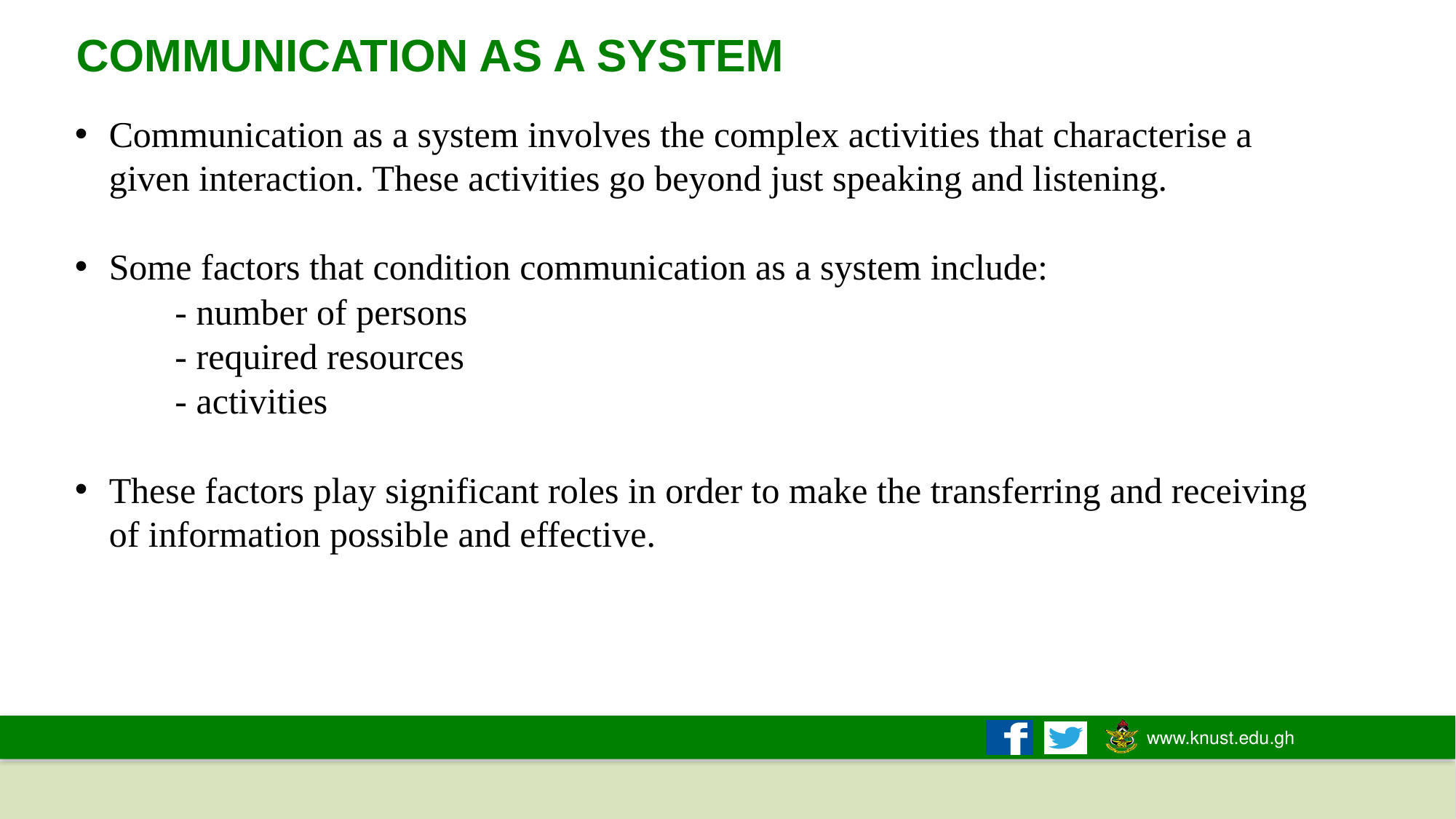

COMMUNICATION AS A SYSTEM
Communication as a system involves the complex activities that characterise a given interaction. These activities go beyond just speaking and listening.

Some factors that condition communication as a system include:
           - number of persons
           - required resources
           - activities

These factors play significant roles in order to make the transferring and receiving of information possible and effective.
6